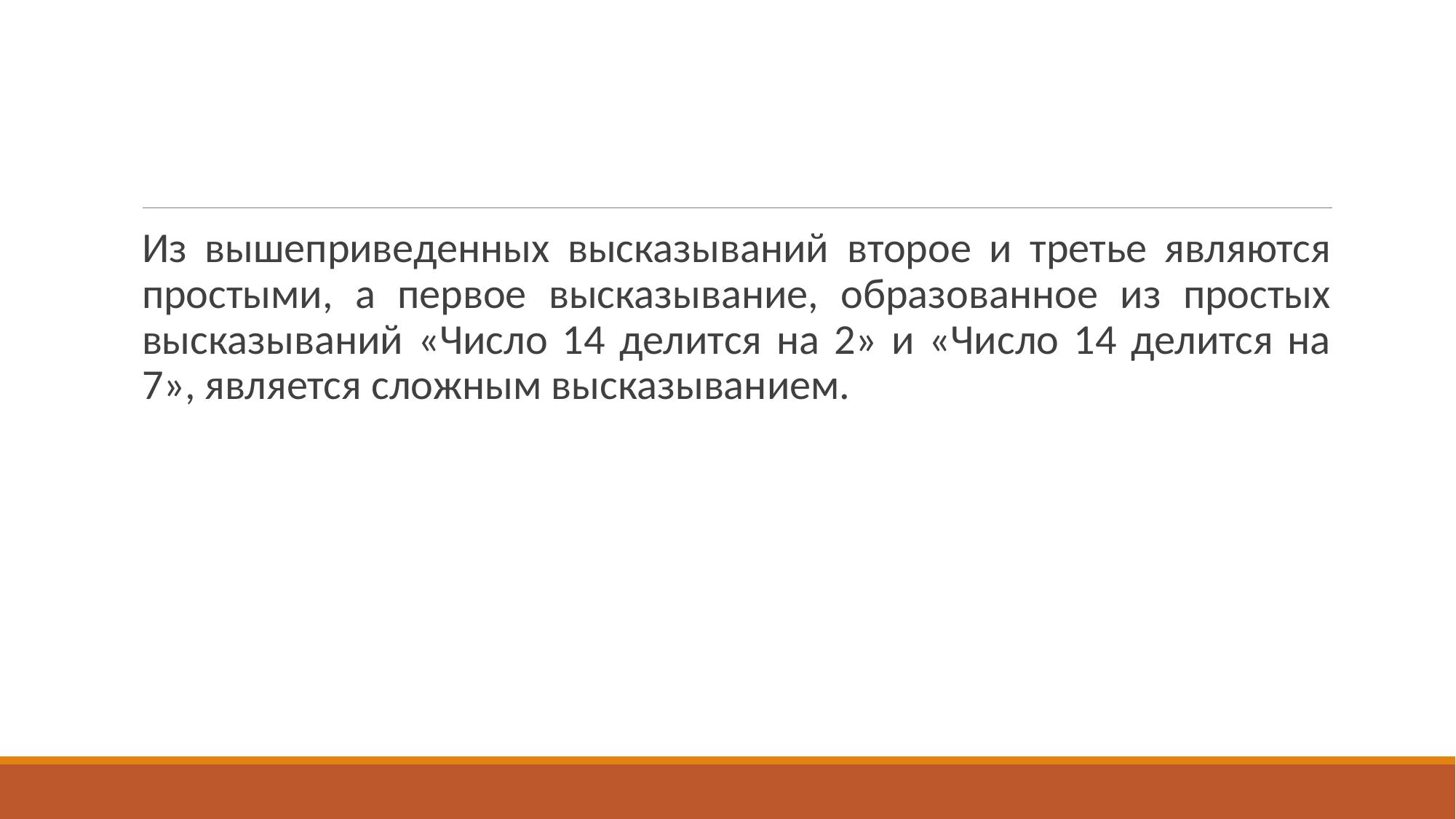

#
Из вышеприведенных высказываний второе и третье являются простыми, а первое высказывание, образованное из простых высказываний «Число 14 делится на 2» и «Число 14 делится на 7», является сложным высказыванием.